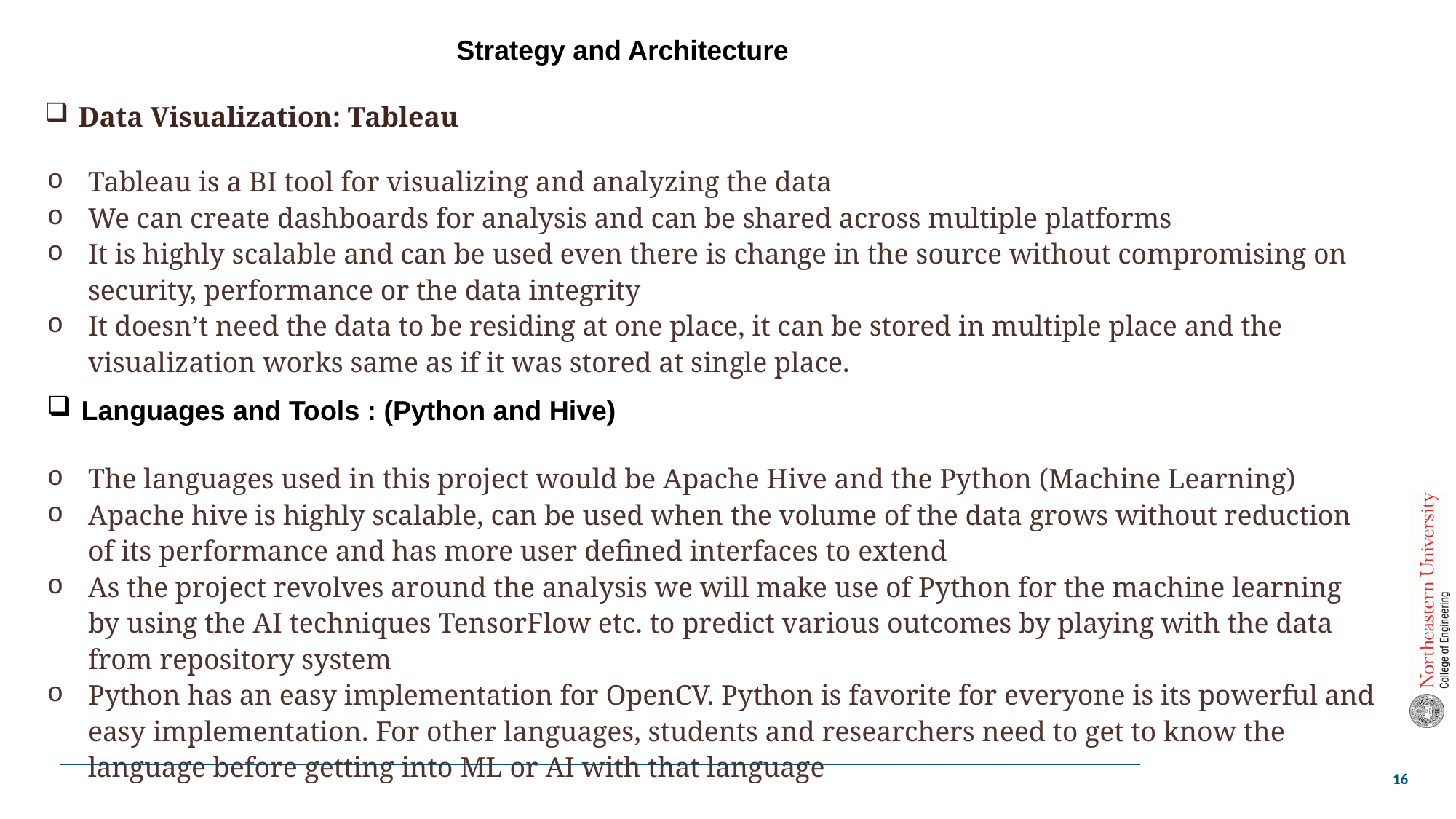

Strategy and Architecture
Data Visualization: Tableau
Tableau is a BI tool for visualizing and analyzing the data
We can create dashboards for analysis and can be shared across multiple platforms
It is highly scalable and can be used even there is change in the source without compromising on security, performance or the data integrity
It doesn’t need the data to be residing at one place, it can be stored in multiple place and the visualization works same as if it was stored at single place.

Languages and Tools : (Python and Hive)

The languages used in this project would be Apache Hive and the Python (Machine Learning)
Apache hive is highly scalable, can be used when the volume of the data grows without reduction of its performance and has more user defined interfaces to extend
As the project revolves around the analysis we will make use of Python for the machine learning by using the AI techniques TensorFlow etc. to predict various outcomes by playing with the data from repository system
Python has an easy implementation for OpenCV. Python is favorite for everyone is its powerful and easy implementation. For other languages, students and researchers need to get to know the language before getting into ML or AI with that language